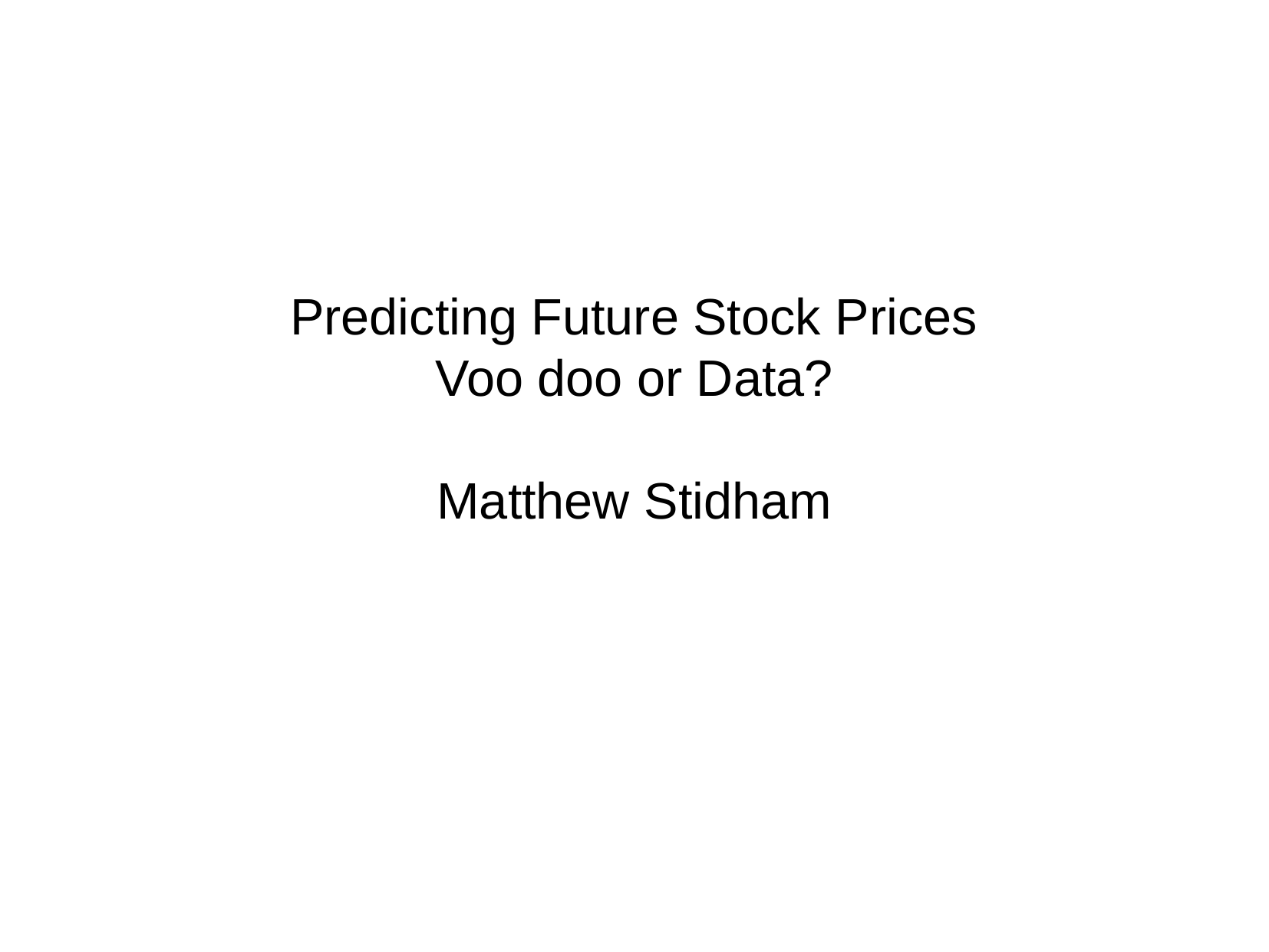

Predicting Future Stock Prices
Voo doo or Data?

Matthew Stidham